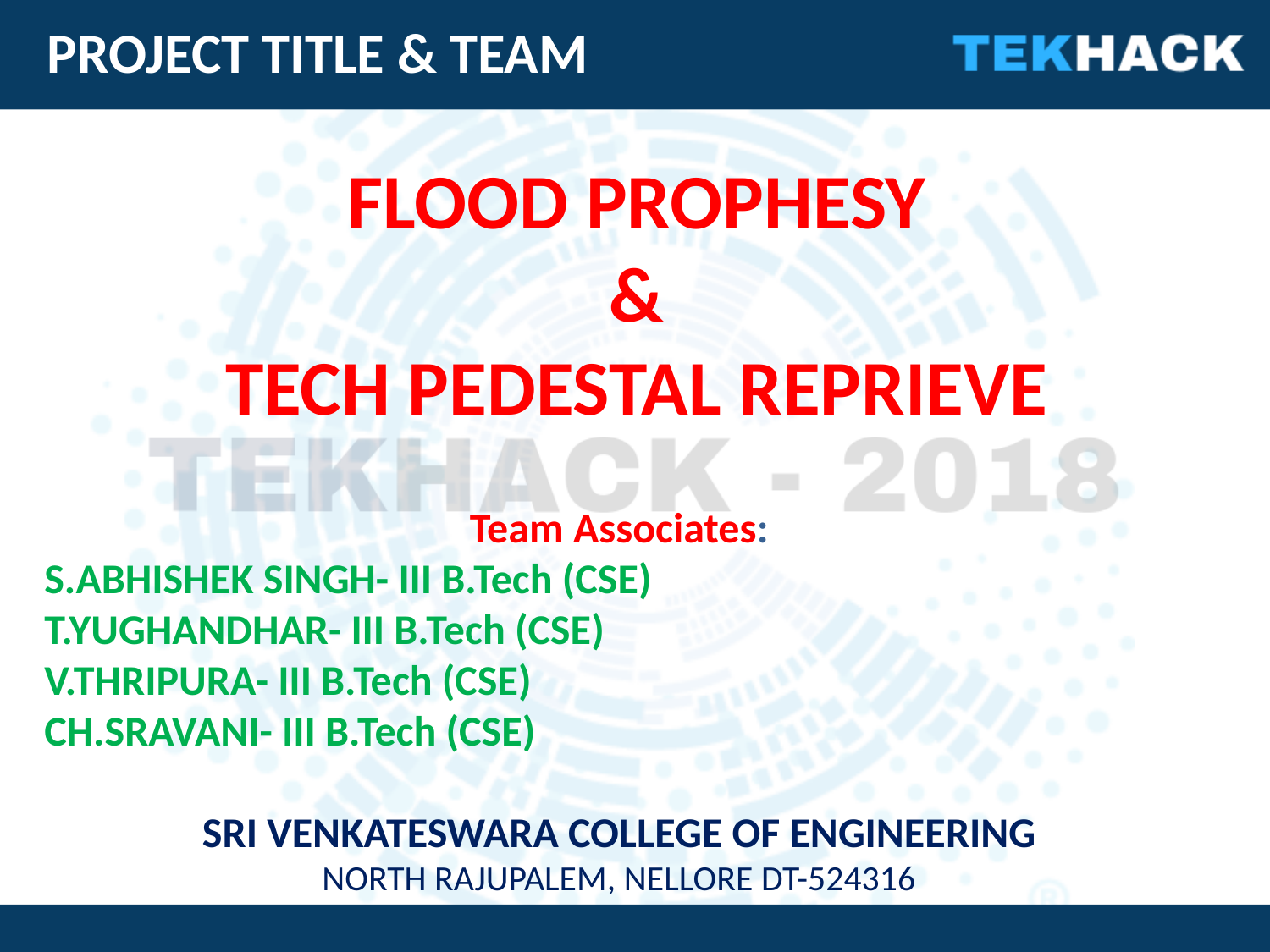

PROJECT TITLE & TEAM

FLOOD PROPHESY
&
TECH PEDESTAL REPRIEVE

Team Associates:
S.ABHISHEK SINGH- III B.Tech (CSE)
T.YUGHANDHAR- III B.Tech (CSE)
V.THRIPURA- III B.Tech (CSE)
CH.SRAVANI- III B.Tech (CSE)

SRI VENKATESWARA COLLEGE OF ENGINEERING
NORTH RAJUPALEM, NELLORE DT-524316